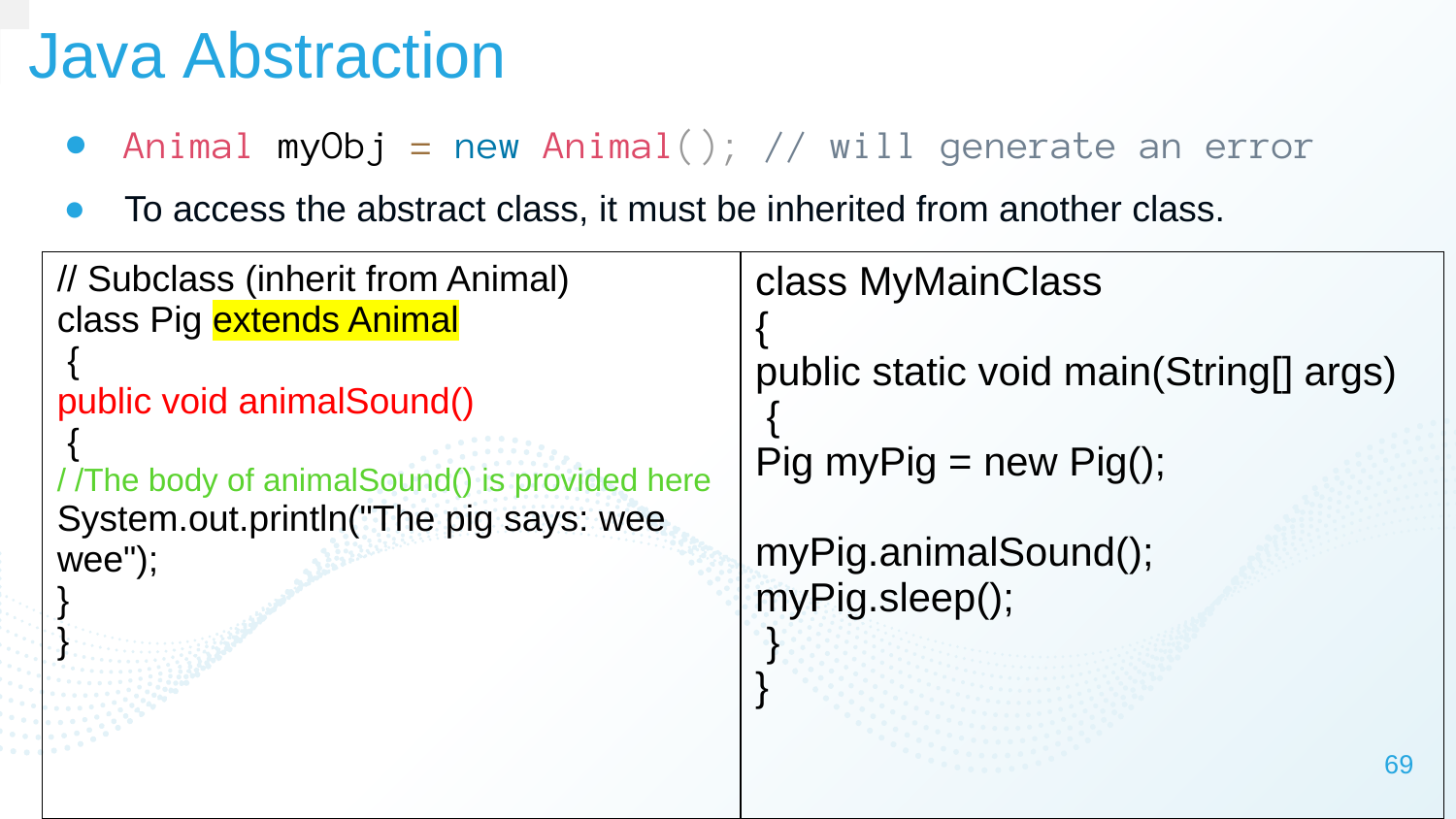

# Java Abstraction
Animal myObj = new Animal(); // will generate an error
To access the abstract class, it must be inherited from another class.

| // Subclass (inherit from Animal) class Pig extends Animal { public void animalSound() { / /The body of animalSound() is provided here System.out.println("The pig says: wee wee"); } } | class MyMainClass { public static void main(String[] args) { Pig myPig = new Pig(); myPig.animalSound(); myPig.sleep(); } } |
| --- | --- |
69